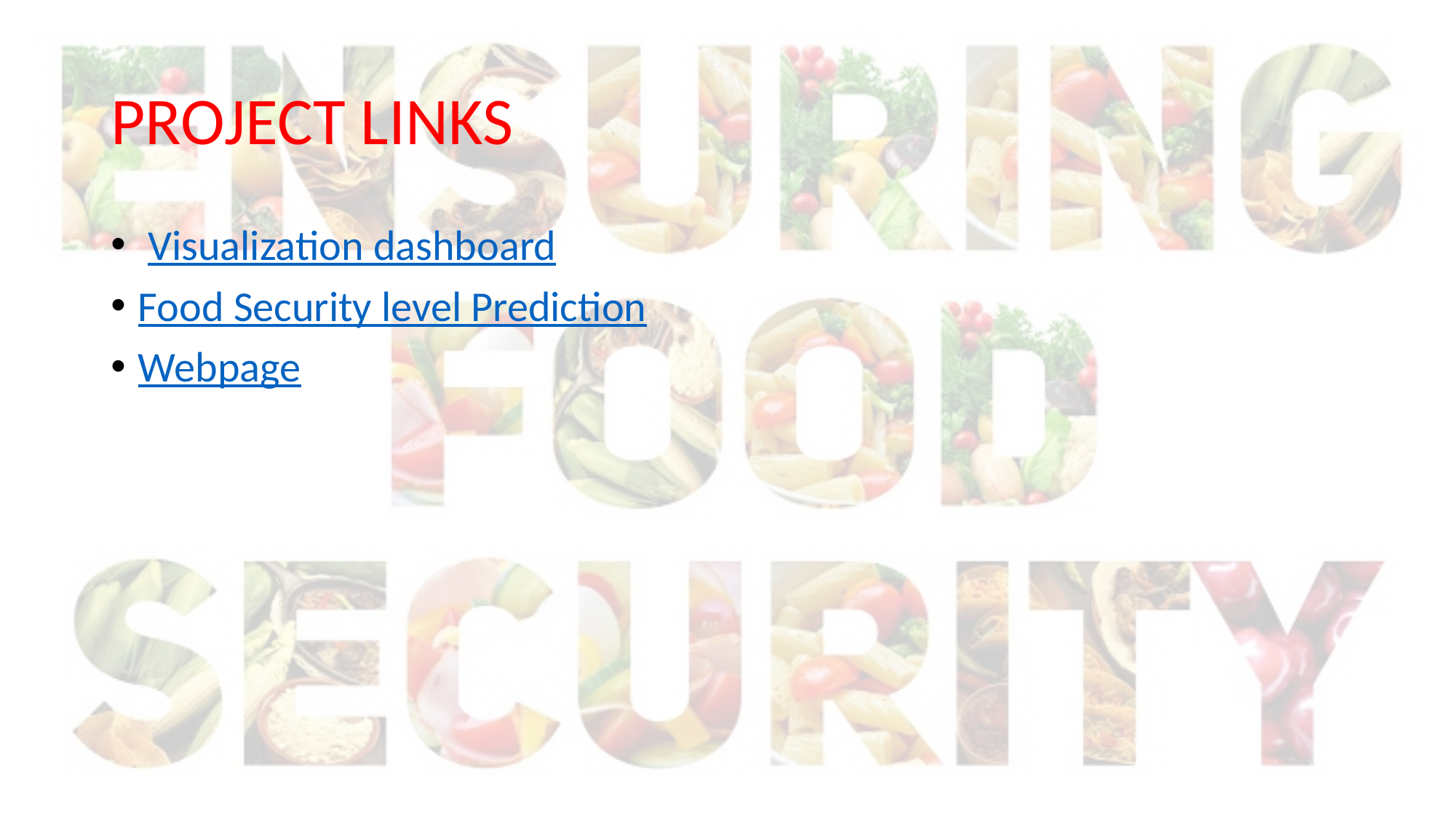

# PROJECT LINKS
 Visualization dashboard
Food Security level Prediction
Webpage